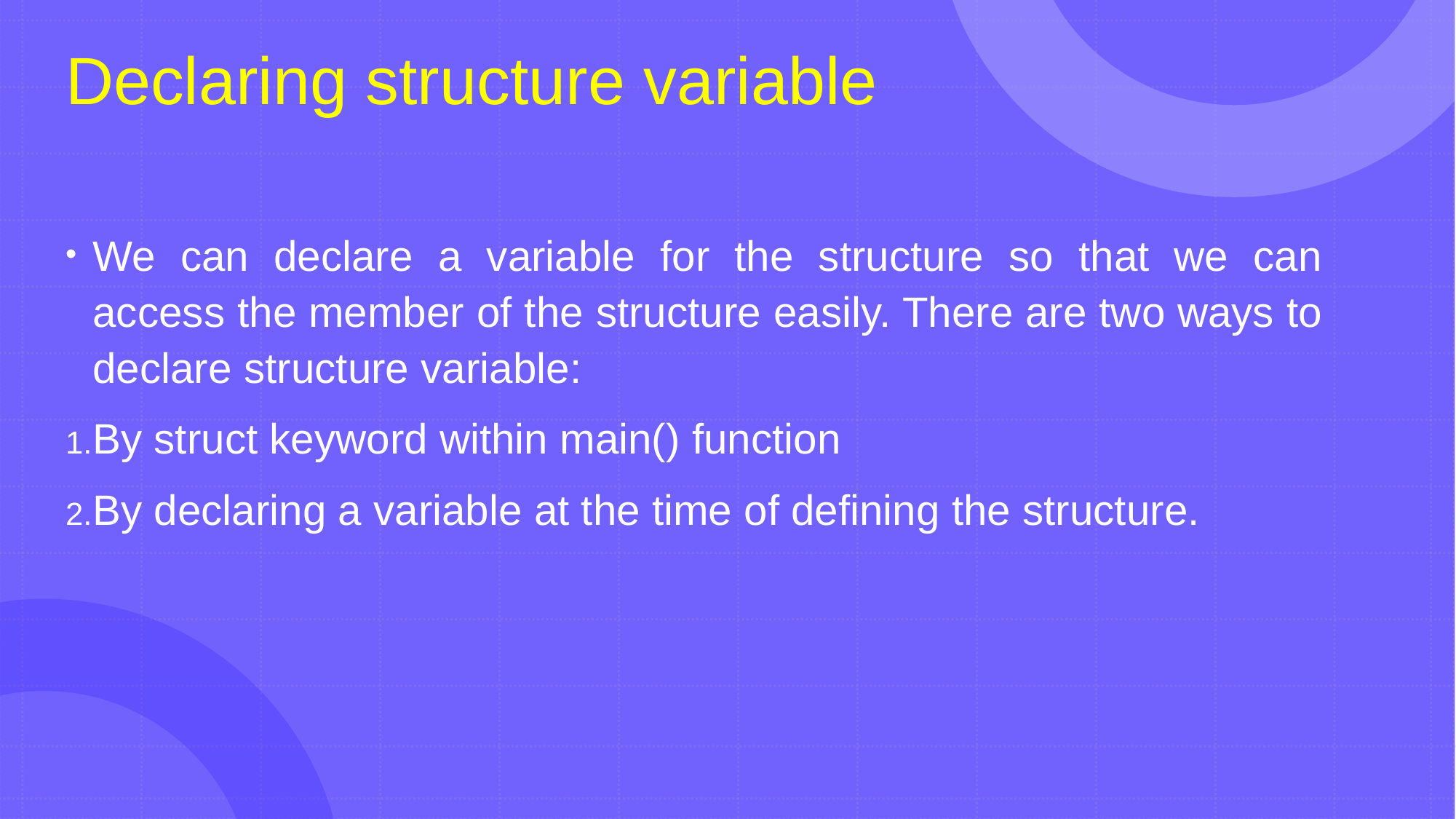

# Declaring structure variable
We can declare a variable for the structure so that we can access the member of the structure easily. There are two ways to declare structure variable:
By struct keyword within main() function
By declaring a variable at the time of defining the structure.